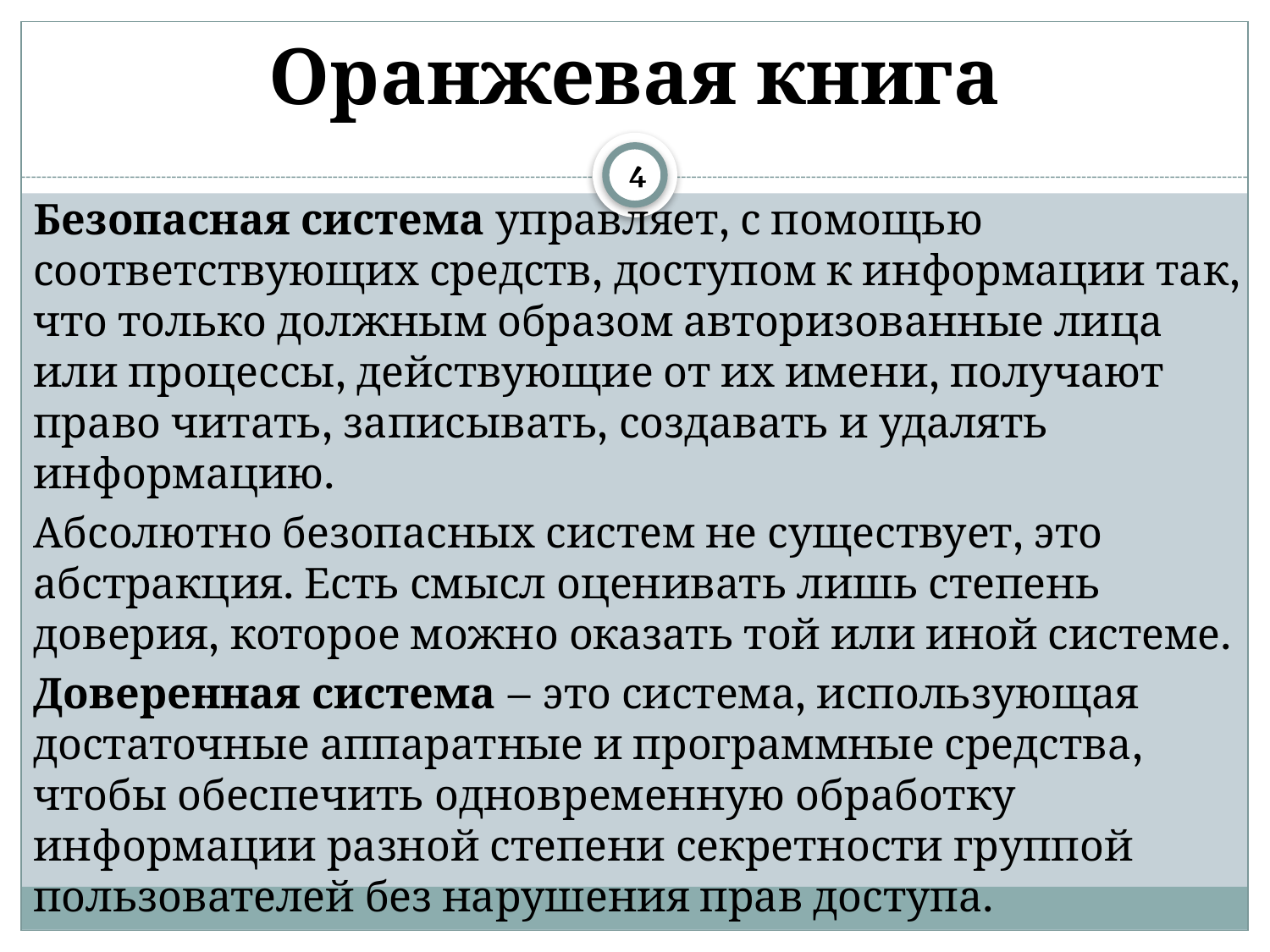

# Оранжевая книга
4
Безопасная система управляет, с помощью соответствующих средств, доступом к информации так, что только должным образом авторизованные лица или процессы, действующие от их имени, получают право читать, записывать, создавать и удалять информацию.
Абсолютно безопасных систем не существует, это абстракция. Есть смысл оценивать лишь степень доверия, которое можно оказать той или иной системе.
Доверенная система – это система, использующая достаточные аппаратные и программные средства, чтобы обеспечить одновременную обработку информации разной степени секретности группой пользователей без нарушения прав доступа.